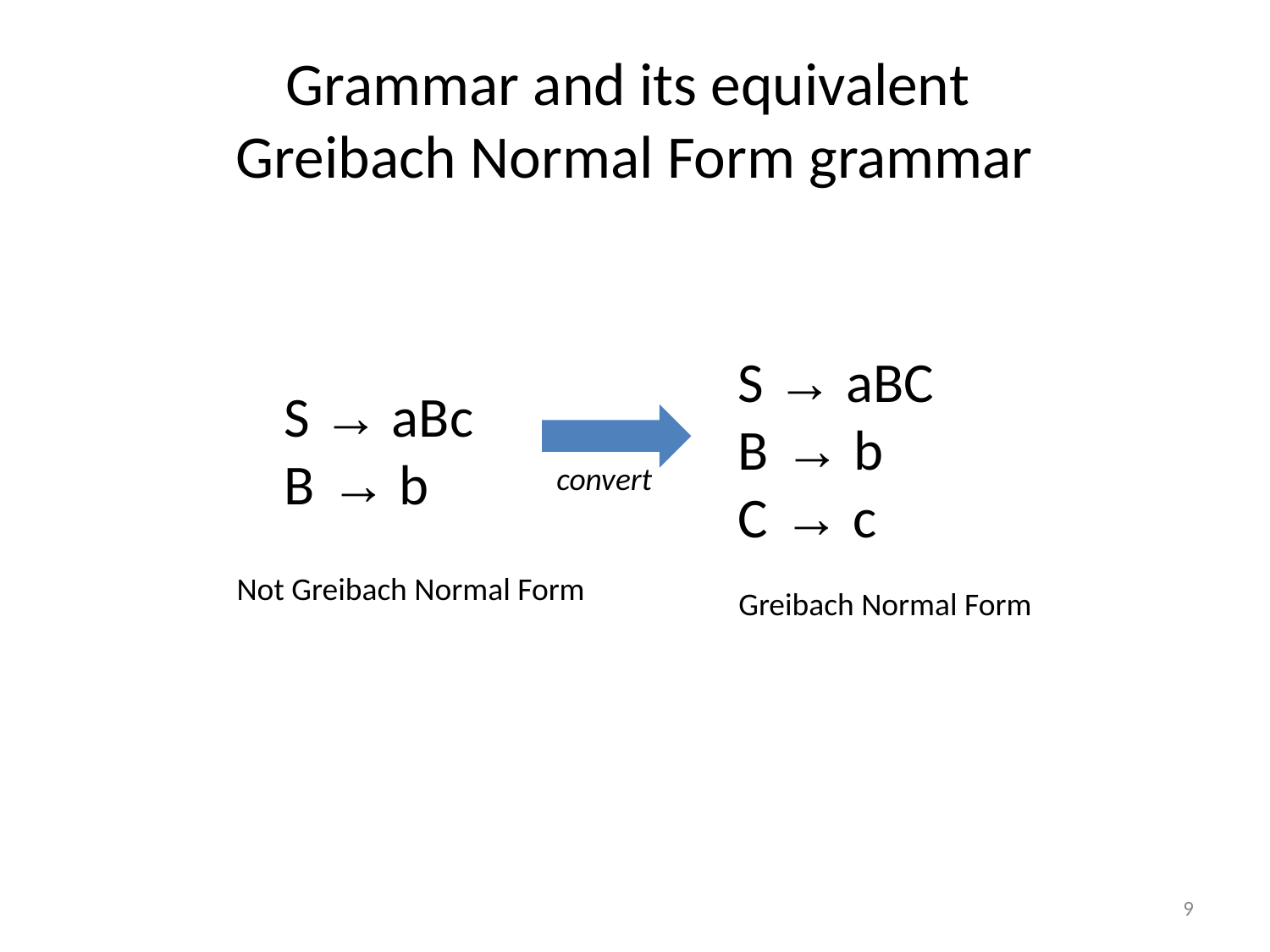

# Grammar and its equivalent Greibach Normal Form grammar
S → aBC
B → b
C → c
S → aBc
B → b

convert
Not Greibach Normal Form
Greibach Normal Form
9